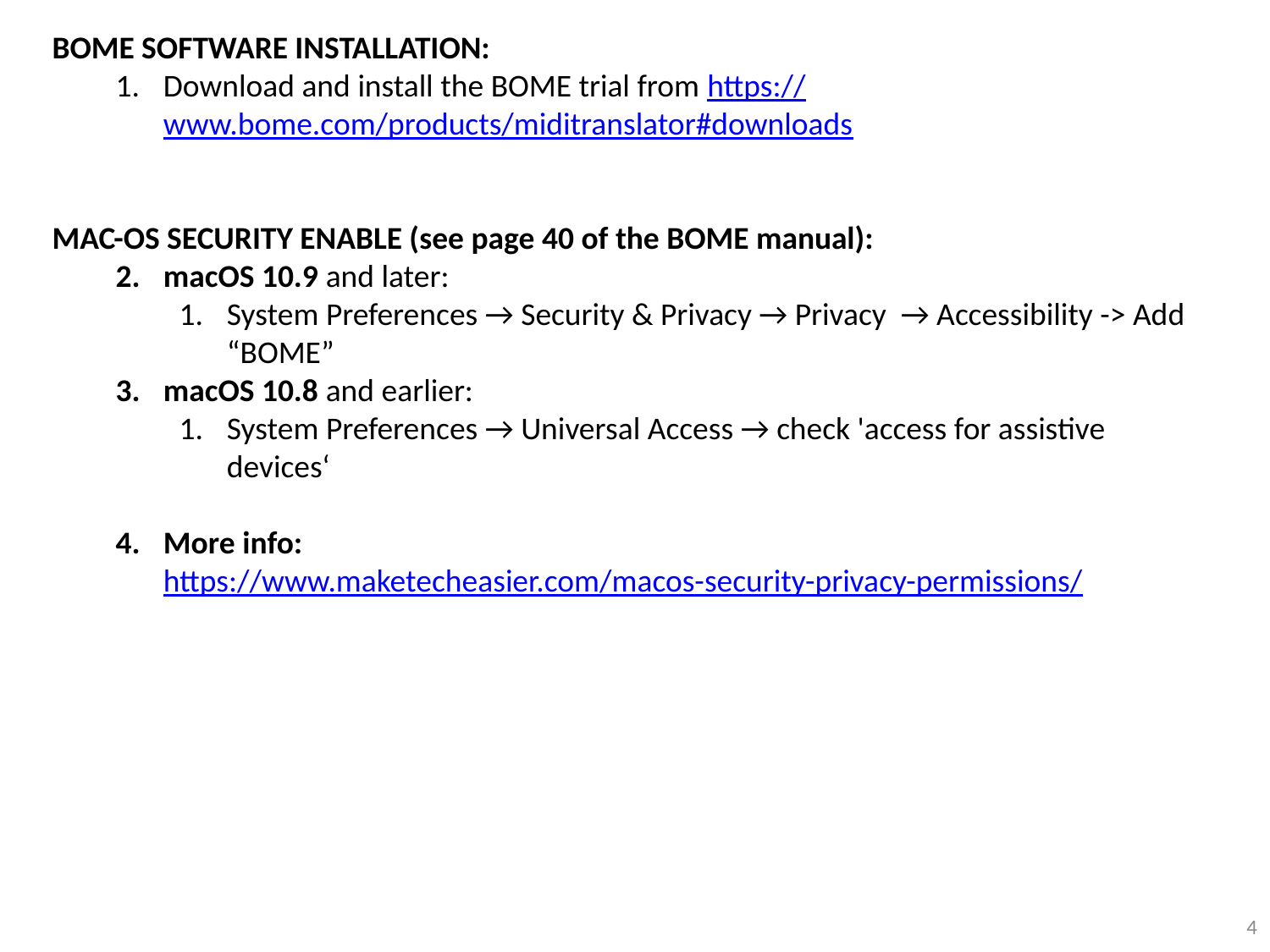

BOME SOFTWARE INSTALLATION:
Download and install the BOME trial from https://www.bome.com/products/miditranslator#downloads

MAC-OS SECURITY ENABLE (see page 40 of the BOME manual):
macOS 10.9 and later:
System Preferences → Security & Privacy → Privacy  → Accessibility -> Add “BOME”
macOS 10.8 and earlier:
System Preferences → Universal Access → check 'access for assistive devices‘

More info: https://www.maketecheasier.com/macos-security-privacy-permissions/

4